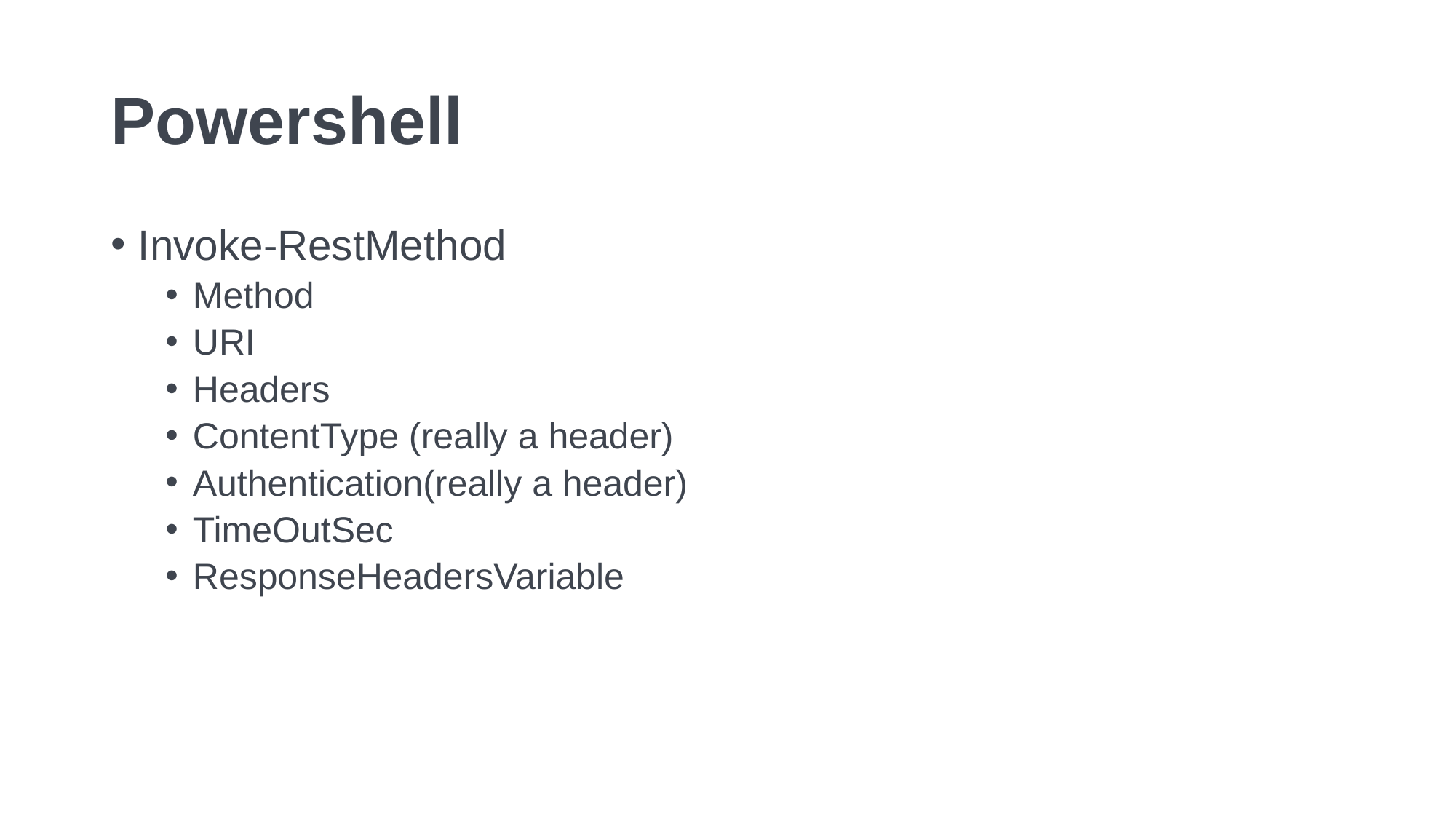

# Powershell
Invoke-RestMethod
Method
URI
Headers
ContentType (really a header)
Authentication(really a header)
TimeOutSec
ResponseHeadersVariable